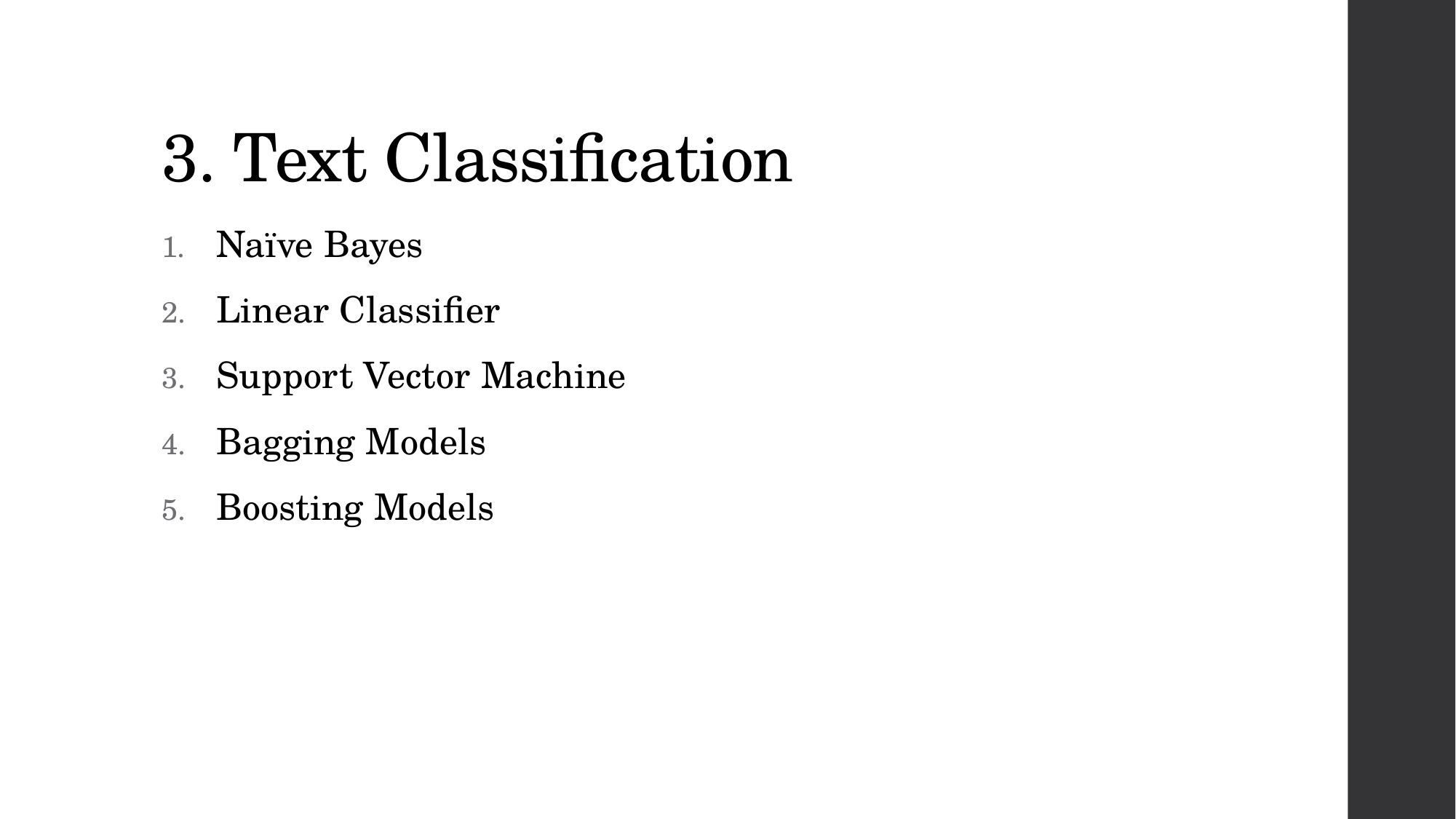

# 3. Text Classification
Naïve Bayes
Linear Classifier
Support Vector Machine
Bagging Models
Boosting Models